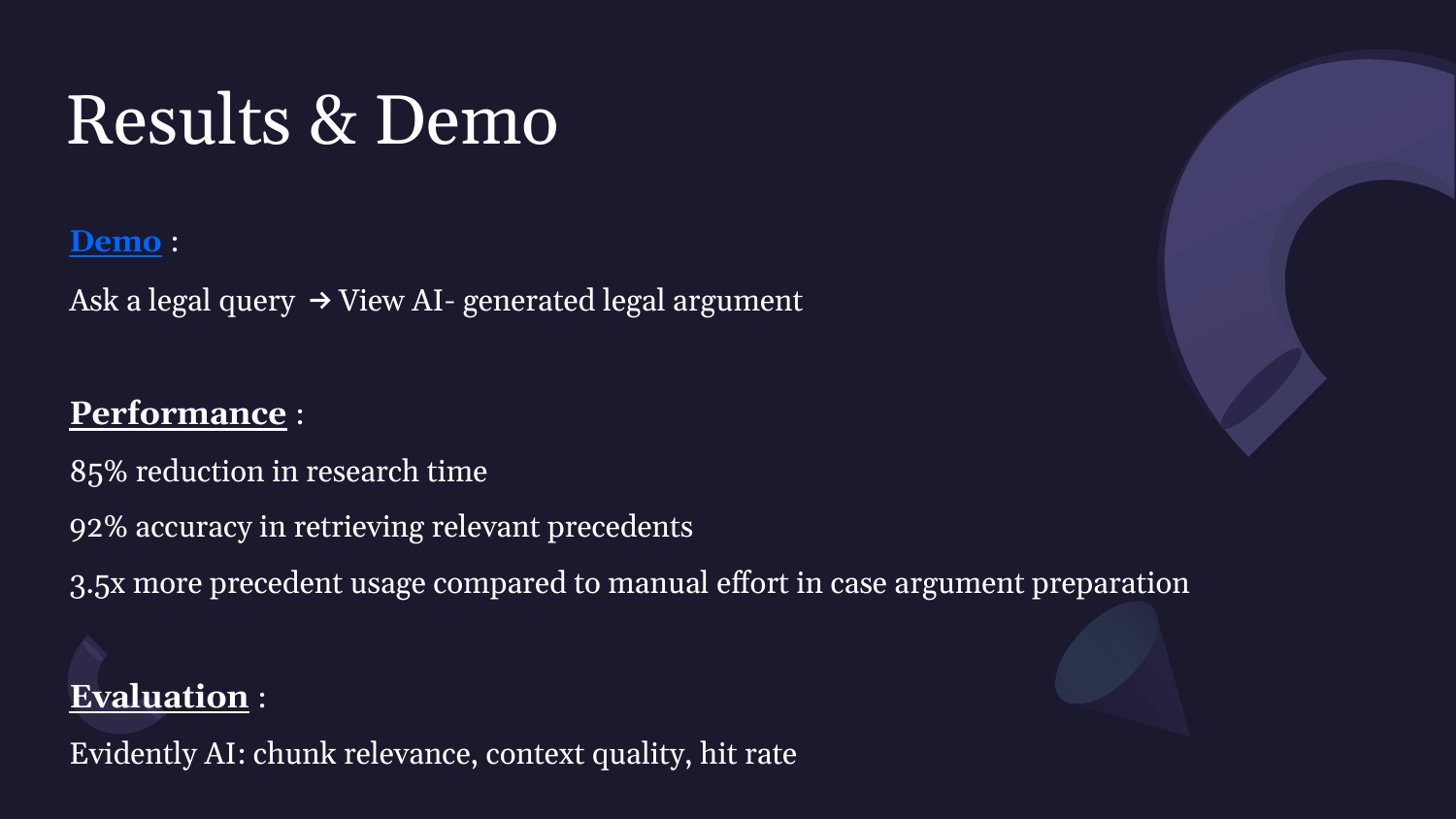

# Results & Demo

Demo :​
Ask a legal query  → View AI- generated legal argument​

Performance :​
85% reduction in research time​
92% accuracy in retrieving relevant precedents​
3.5x more precedent usage compared to manual effort in case argument preparation

Evaluation :​
Evidently AI: chunk relevance, context quality, hit rate​